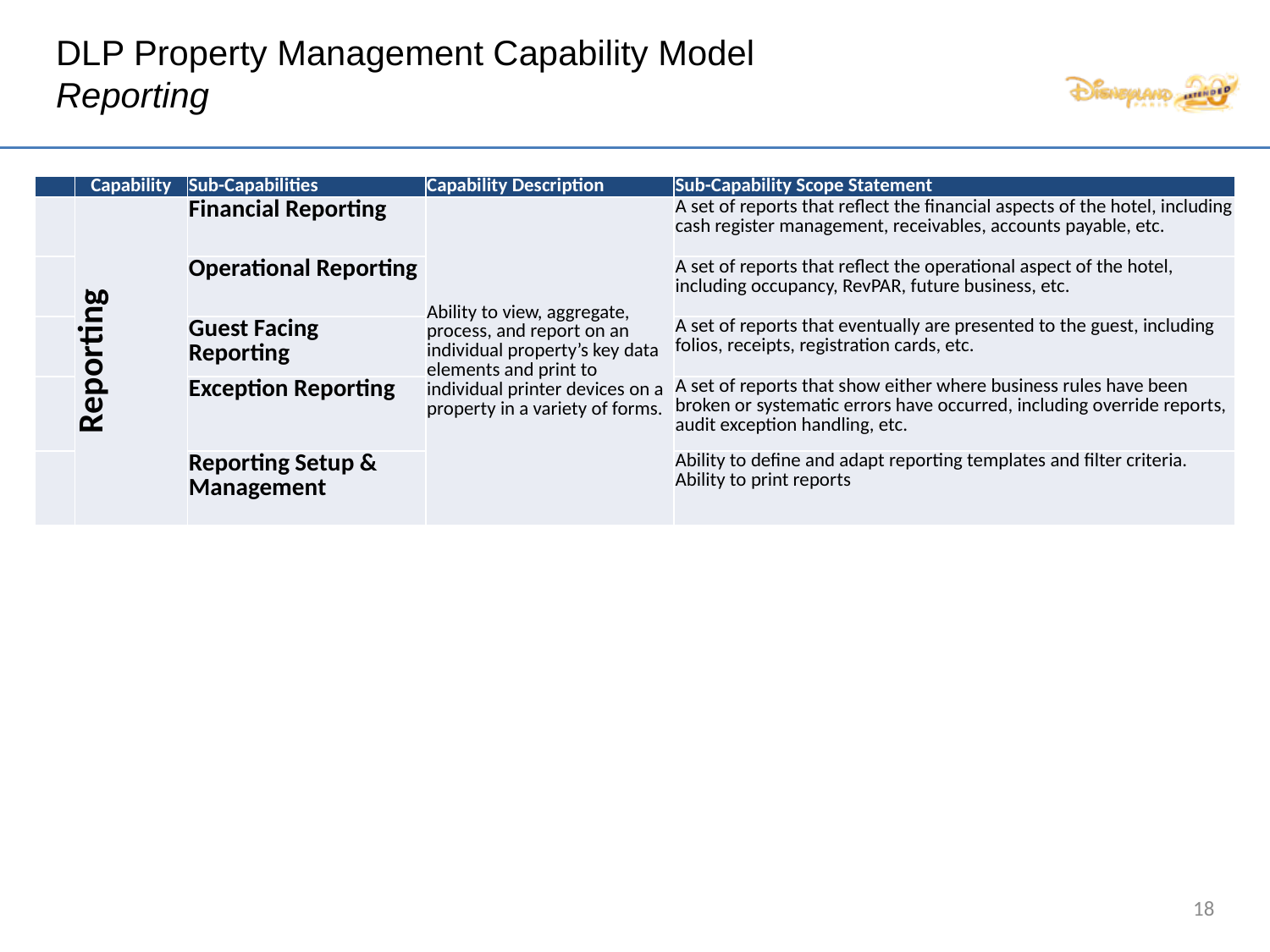

# DLP Property Management Capability Model Reporting
|  | Capability | Sub-Capabilities | Capability Description | Sub-Capability Scope Statement |
| --- | --- | --- | --- | --- |
|  | Reporting | Financial Reporting | Ability to view, aggregate, process, and report on an individual property’s key data elements and print to individual printer devices on a property in a variety of forms. | A set of reports that reflect the financial aspects of the hotel, including cash register management, receivables, accounts payable, etc. |
|  |  | Operational Reporting |  | A set of reports that reflect the operational aspect of the hotel, including occupancy, RevPAR, future business, etc. |
|  |  | Guest Facing Reporting |  | A set of reports that eventually are presented to the guest, including folios, receipts, registration cards, etc. |
|  |  | Exception Reporting |  | A set of reports that show either where business rules have been broken or systematic errors have occurred, including override reports, audit exception handling, etc. |
|  |  | Reporting Setup & Management |  | Ability to define and adapt reporting templates and filter criteria. Ability to print reports |
18